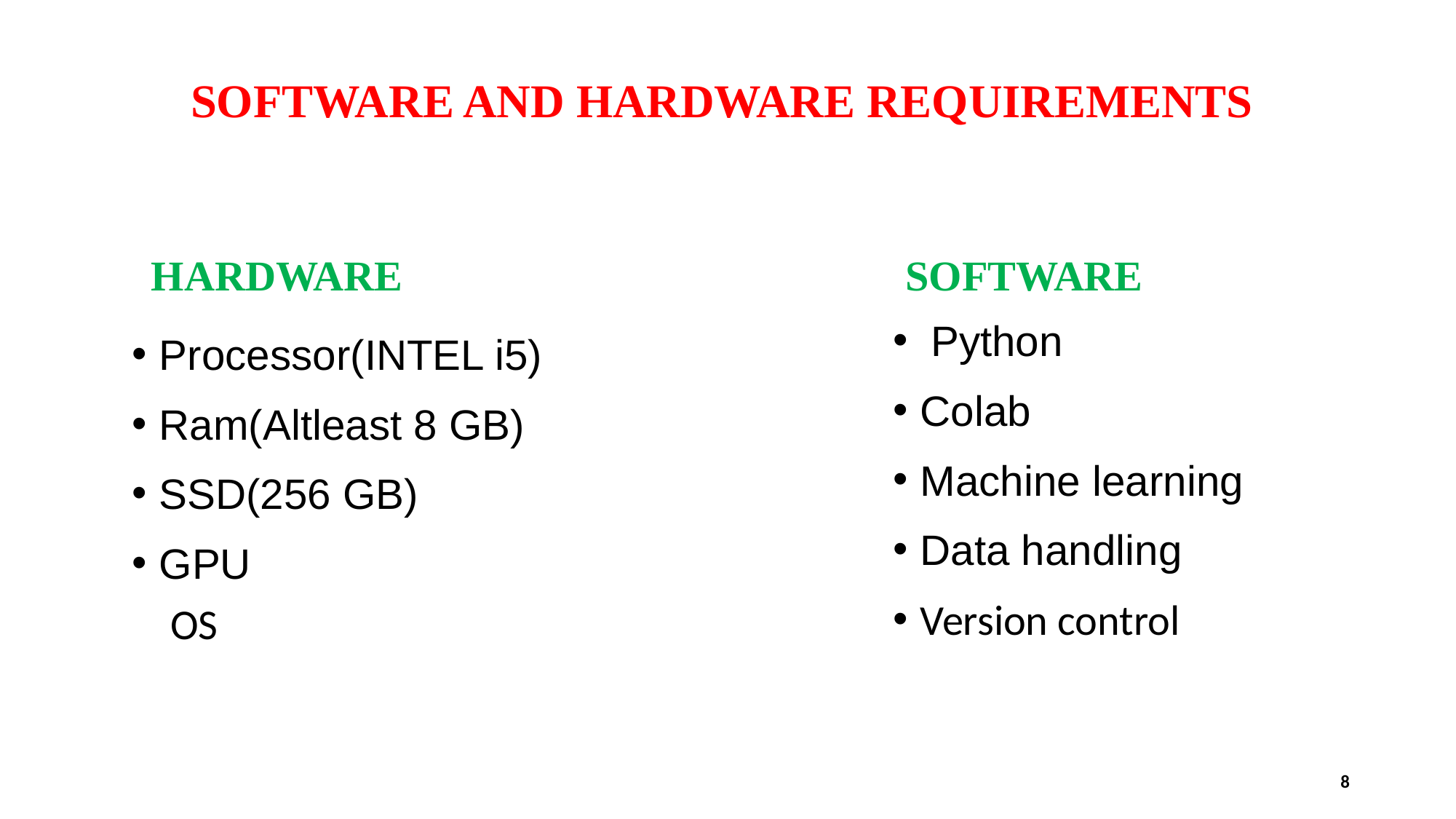

# SOFTWARE AND HARDWARE REQUIREMENTS
HARDWARE
SOFTWARE
 Python
Colab
Machine learning
Data handling
Version control
Processor(INTEL i5)
Ram(Altleast 8 GB)
SSD(256 GB)
GPU
    OS
8